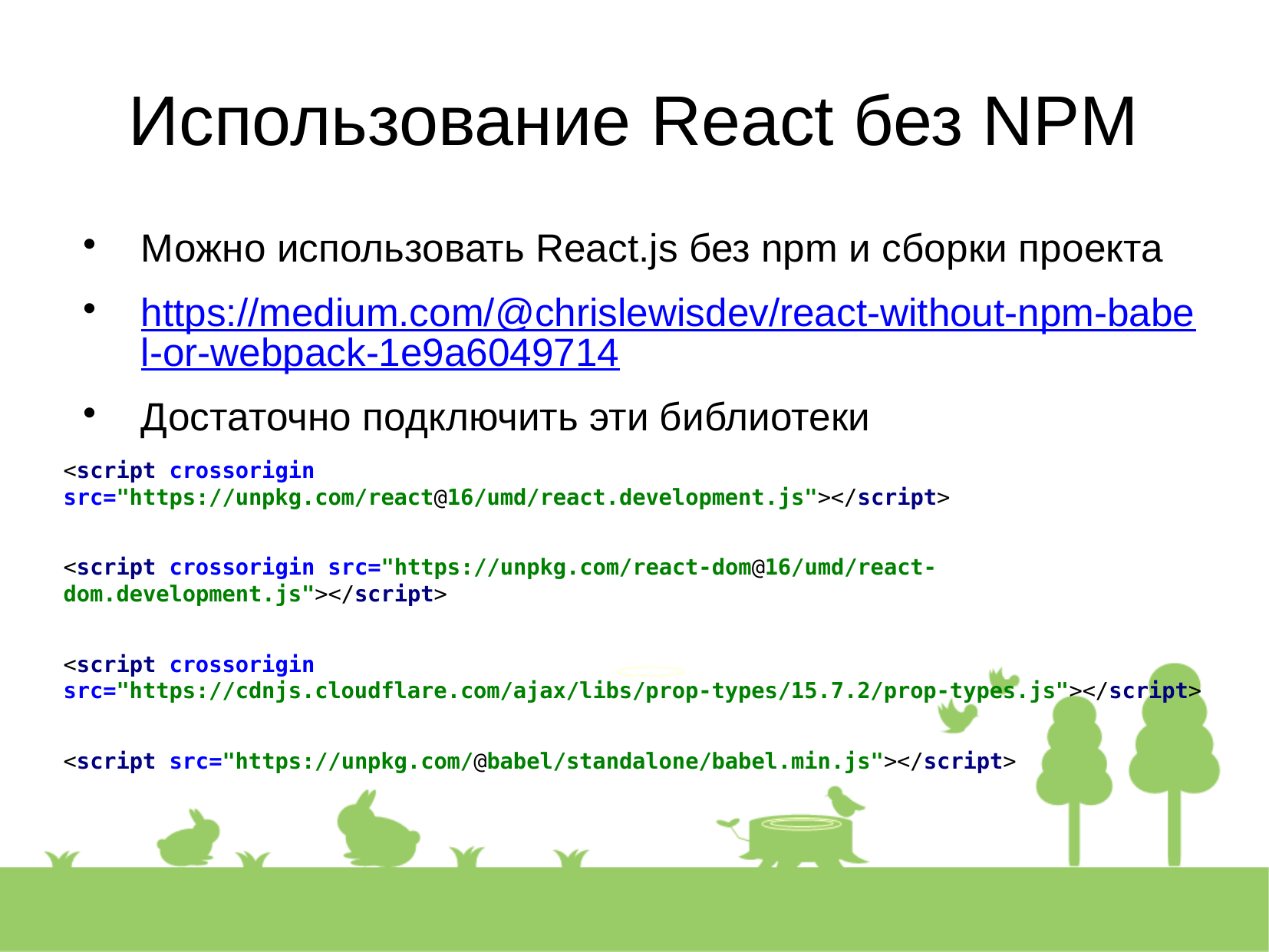

Использование React без NPM
Можно использовать React.js без npm и сборки проекта
https://medium.com/@chrislewisdev/react-without-npm-babel-or-webpack-1e9a6049714
Достаточно подключить эти библиотеки
<script crossorigin src="https://unpkg.com/react@16/umd/react.development.js"></script>
<script crossorigin src="https://unpkg.com/react-dom@16/umd/react-dom.development.js"></script>
<script crossorigin src="https://cdnjs.cloudflare.com/ajax/libs/prop-types/15.7.2/prop-types.js"></script>
<script src="https://unpkg.com/@babel/standalone/babel.min.js"></script>